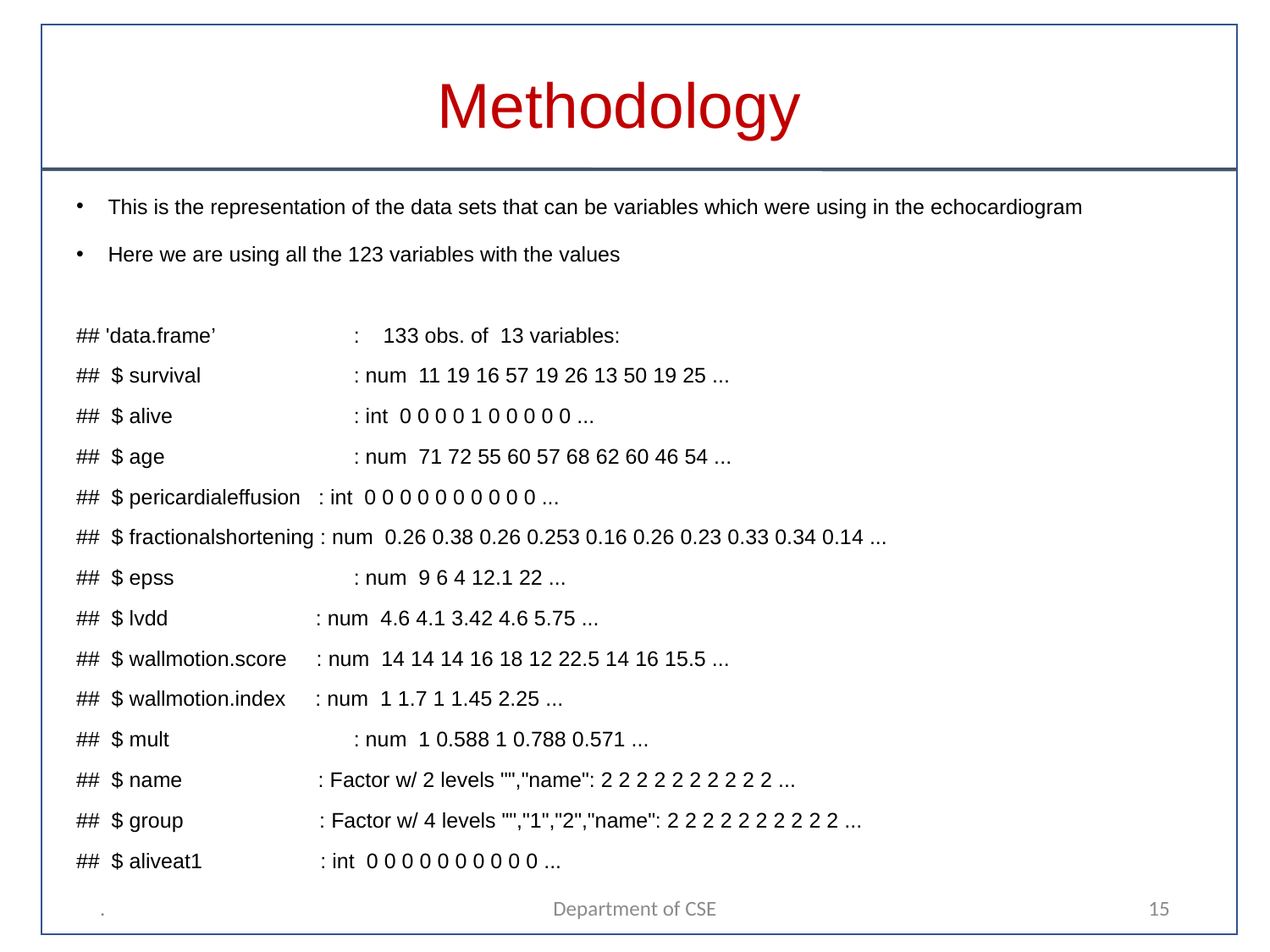

Methodology
This is the representation of the data sets that can be variables which were using in the echocardiogram
Here we are using all the 123 variables with the values

## 'data.frame’	    :    133 obs. of  13 variables:
##  $ survival            	    : num  11 19 16 57 19 26 13 50 19 25 ...
##  $ alive                 	    : int  0 0 0 0 1 0 0 0 0 0 ...
##  $ age                 	    : num  71 72 55 60 57 68 62 60 46 54 ...
##  $ pericardialeffusion   : int  0 0 0 0 0 0 0 0 0 0 ...
##  $ fractionalshortening : num  0.26 0.38 0.26 0.253 0.16 0.26 0.23 0.33 0.34 0.14 ...
##  $ epss                	    : num  9 6 4 12.1 22 ...
##  $ lvdd                         : num  4.6 4.1 3.42 4.6 5.75 ...
##  $ wallmotion.score     : num  14 14 14 16 18 12 22.5 14 16 15.5 ...
##  $ wallmotion.index     : num  1 1.7 1 1.45 2.25 ...
##  $ mult                	    : num  1 0.588 1 0.788 0.571 ...
##  $ name                       : Factor w/ 2 levels "","name": 2 2 2 2 2 2 2 2 2 2 ...
##  $ group                       : Factor w/ 4 levels "","1","2","name": 2 2 2 2 2 2 2 2 2 2 ...
##  $ aliveat1                    : int  0 0 0 0 0 0 0 0 0 0 ...
.
Department of CSE
15